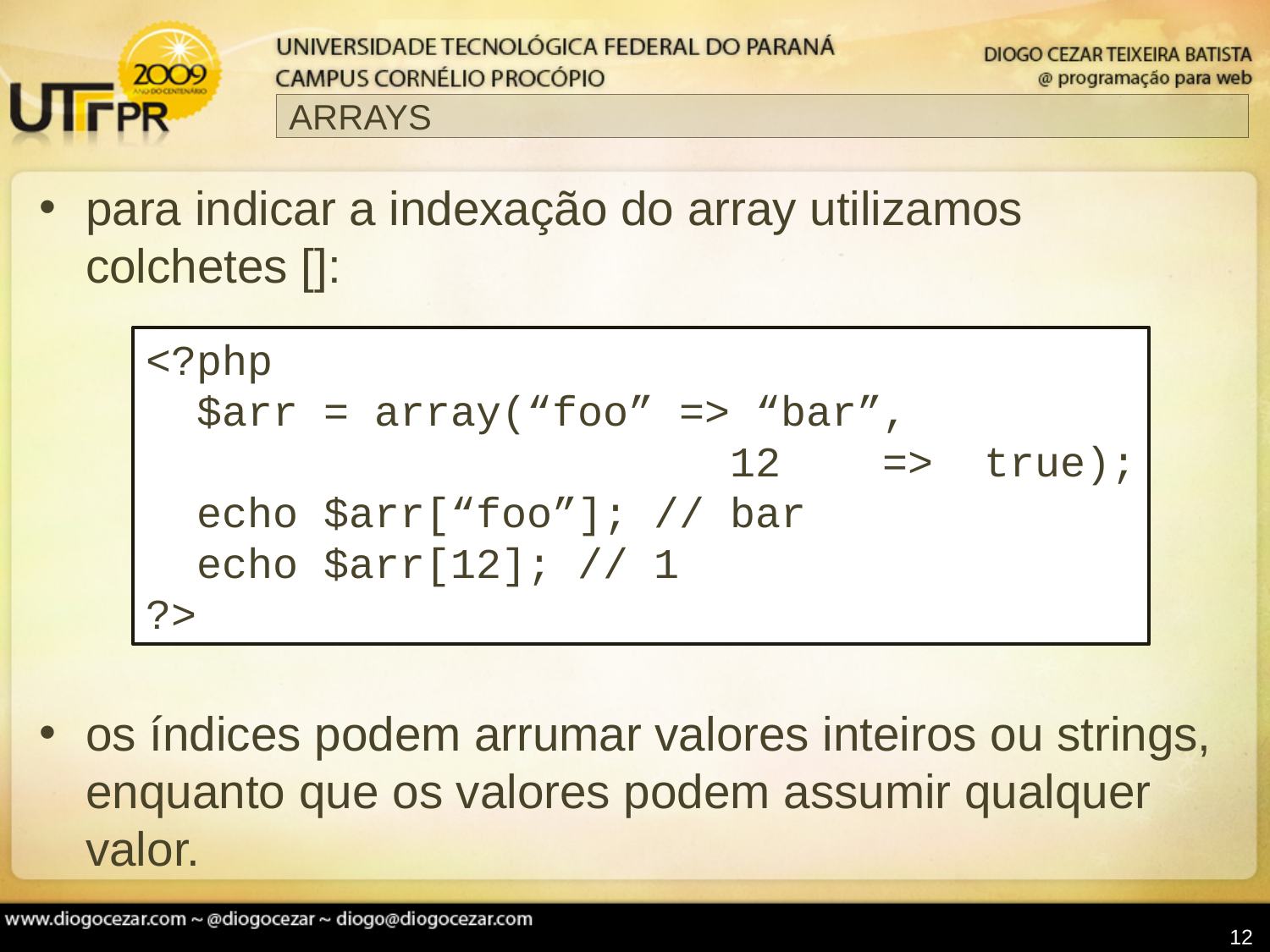

# ARRAYS
para indicar a indexação do array utilizamos colchetes []:

os índices podem arrumar valores inteiros ou strings, enquanto que os valores podem assumir qualquer valor.
<?php
  $arr = array(“foo” => “bar”,
                       12    =>  true);
  echo $arr[“foo”]; // bar
  echo $arr[12]; // 1
?>
12